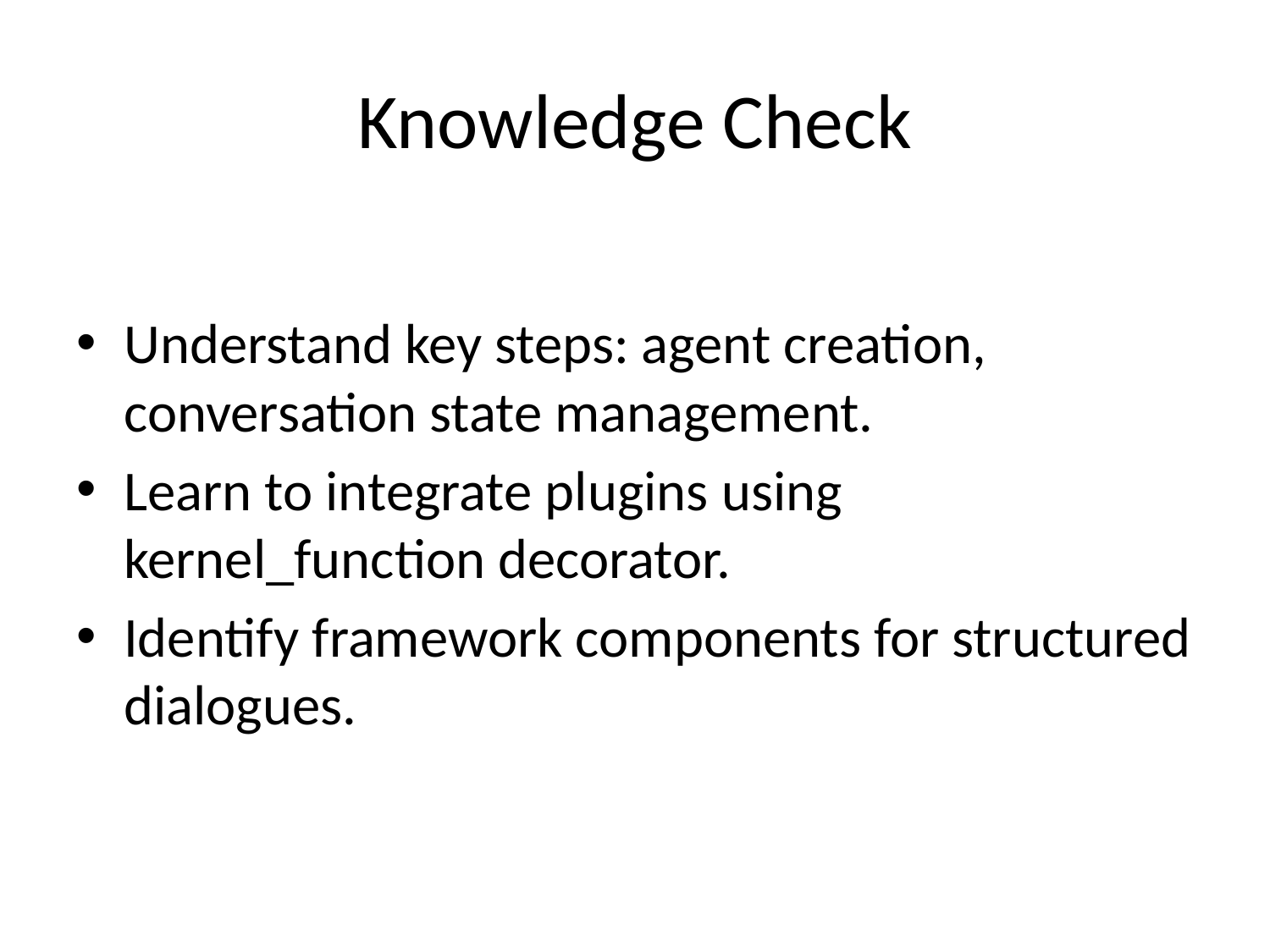

# Knowledge Check

Understand key steps: agent creation, conversation state management.
Learn to integrate plugins using kernel_function decorator.
Identify framework components for structured dialogues.